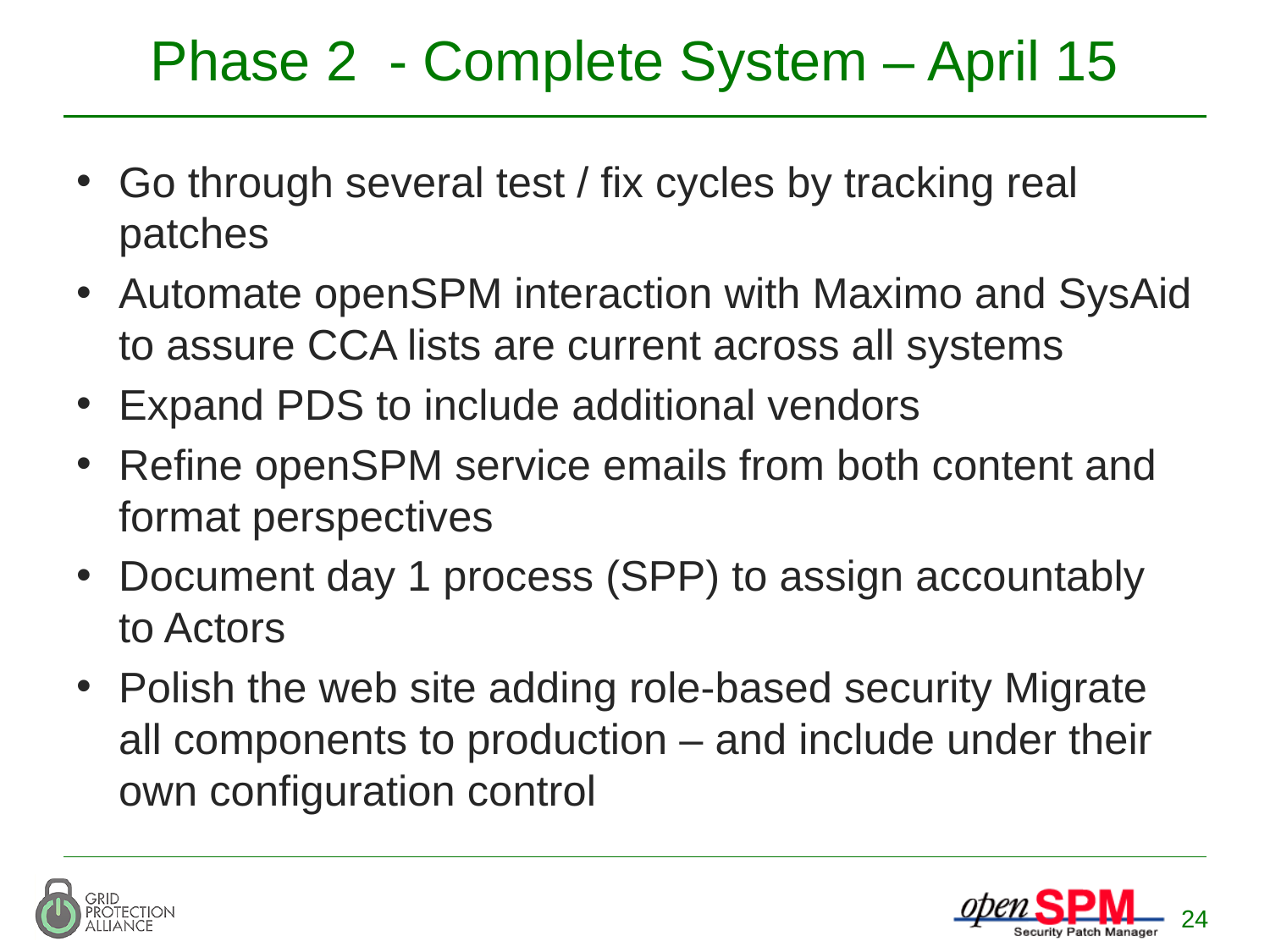

# Phase 2  - Complete System – April 15
Go through several test / fix cycles by tracking real patches
Automate openSPM interaction with Maximo and SysAid to assure CCA lists are current across all systems
Expand PDS to include additional vendors
Refine openSPM service emails from both content and format perspectives
Document day 1 process (SPP) to assign accountably to Actors
Polish the web site adding role-based security Migrate all components to production – and include under their own configuration control